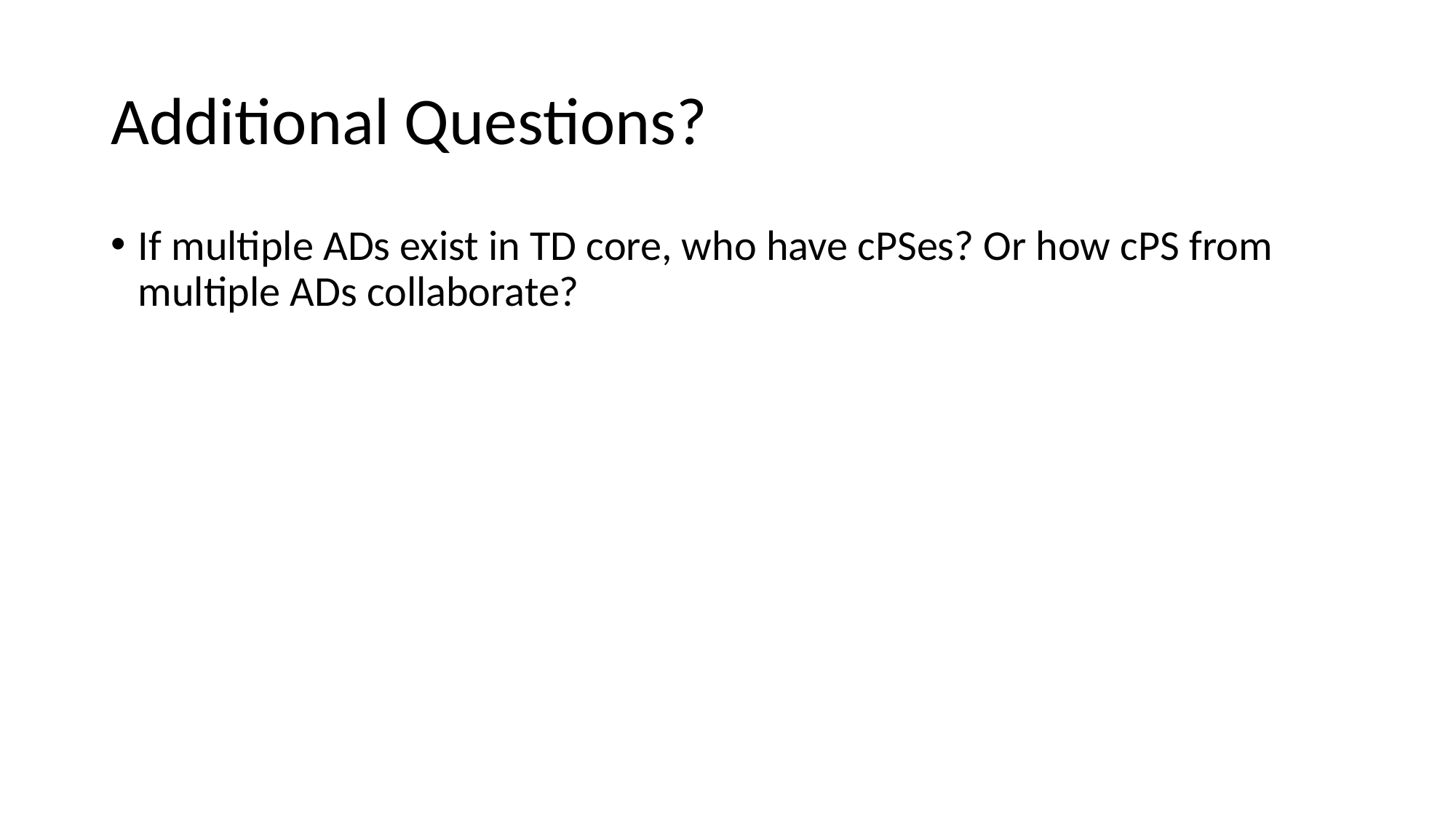

# Additional Questions?
If multiple ADs exist in TD core, who have cPSes? Or how cPS from multiple ADs collaborate?